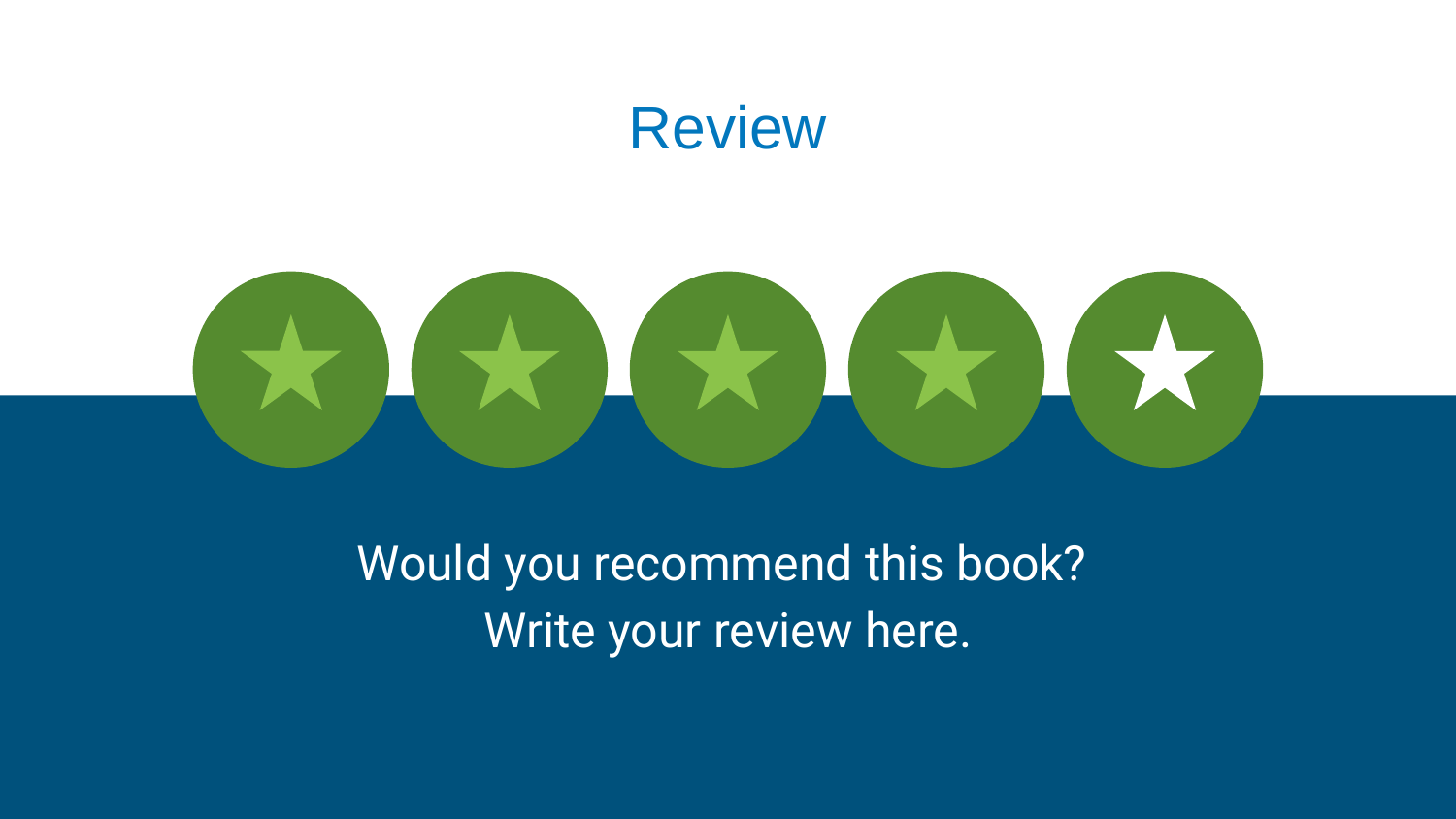

Review

Would you recommend this book?
Write your review here.